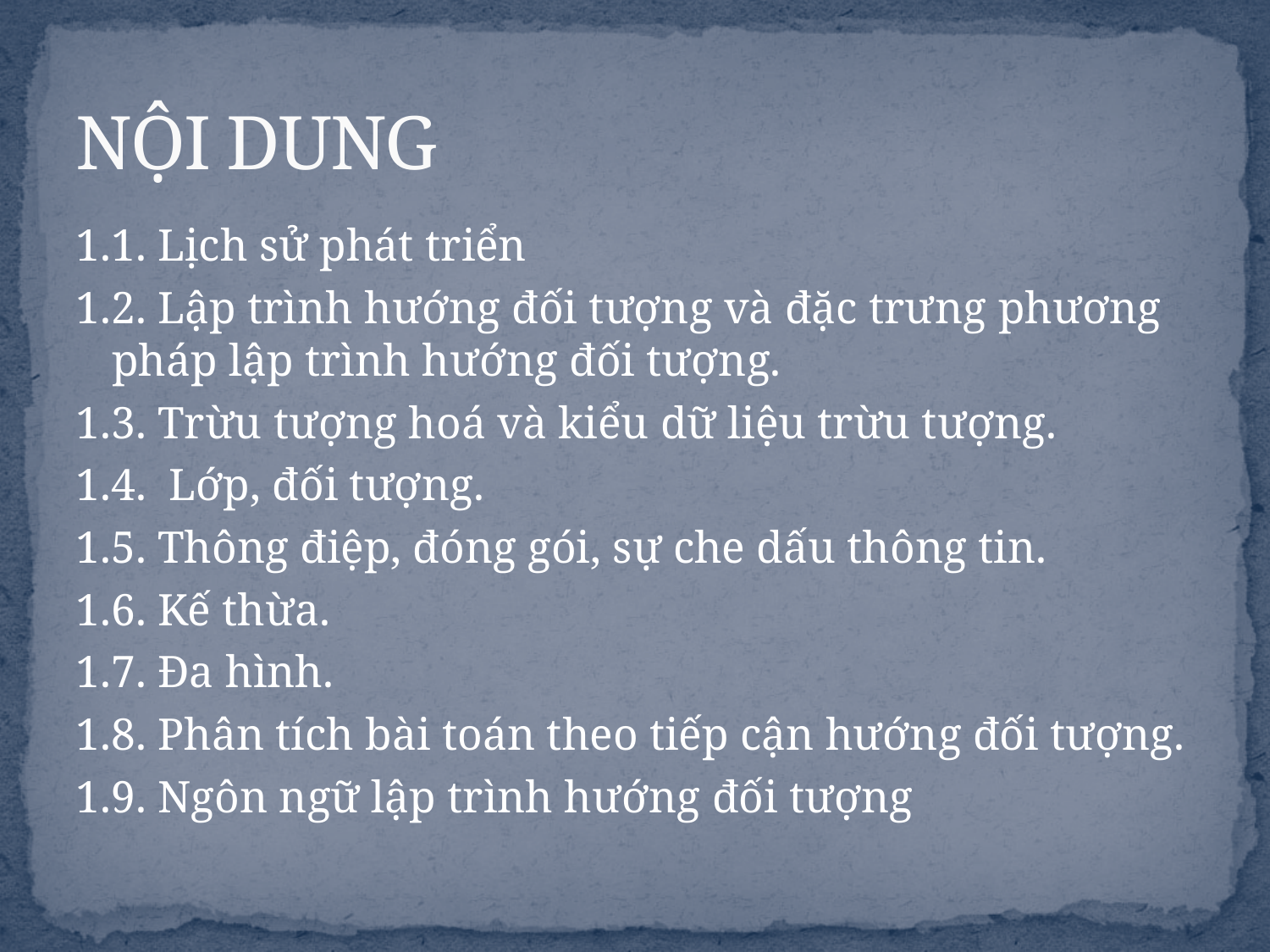

# NỘI DUNG
1.1. Lịch sử phát triển
1.2. Lập trình hướng đối tượng và đặc trưng phương pháp lập trình hướng đối tượng.
1.3. Trừu tượng hoá và kiểu dữ liệu trừu tượng.
1.4.  Lớp, đối tượng.
1.5. Thông điệp, đóng gói, sự che dấu thông tin.
1.6. Kế thừa.
1.7. Đa hình.
1.8. Phân tích bài toán theo tiếp cận hướng đối tượng.
1.9. Ngôn ngữ lập trình hướng đối tượng